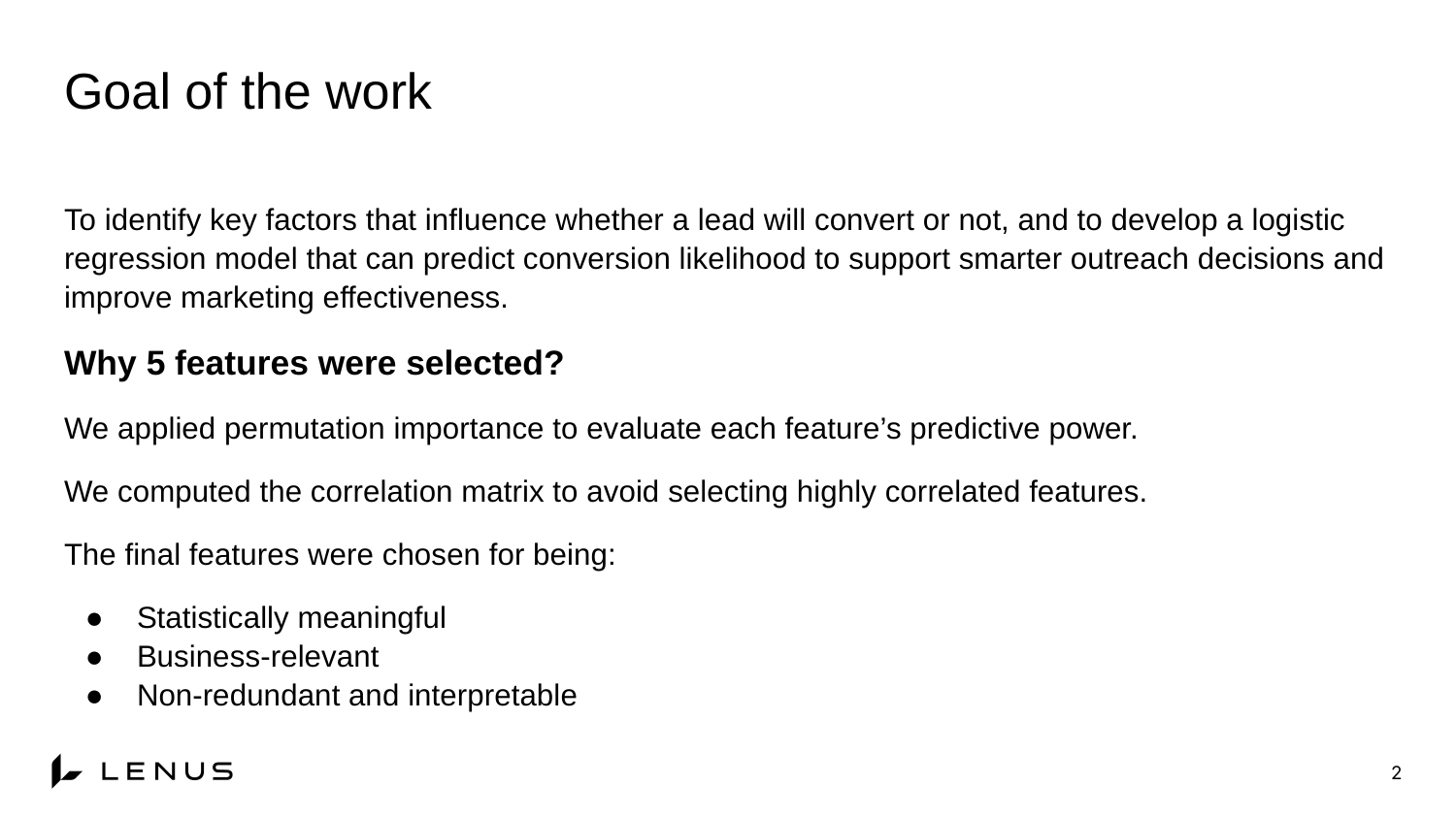

# Goal of the work
To identify key factors that influence whether a lead will convert or not, and to develop a logistic regression model that can predict conversion likelihood to support smarter outreach decisions and improve marketing effectiveness.
Why 5 features were selected?
We applied permutation importance to evaluate each feature’s predictive power.
We computed the correlation matrix to avoid selecting highly correlated features.
The final features were chosen for being:
Statistically meaningful
Business-relevant
Non-redundant and interpretable
2